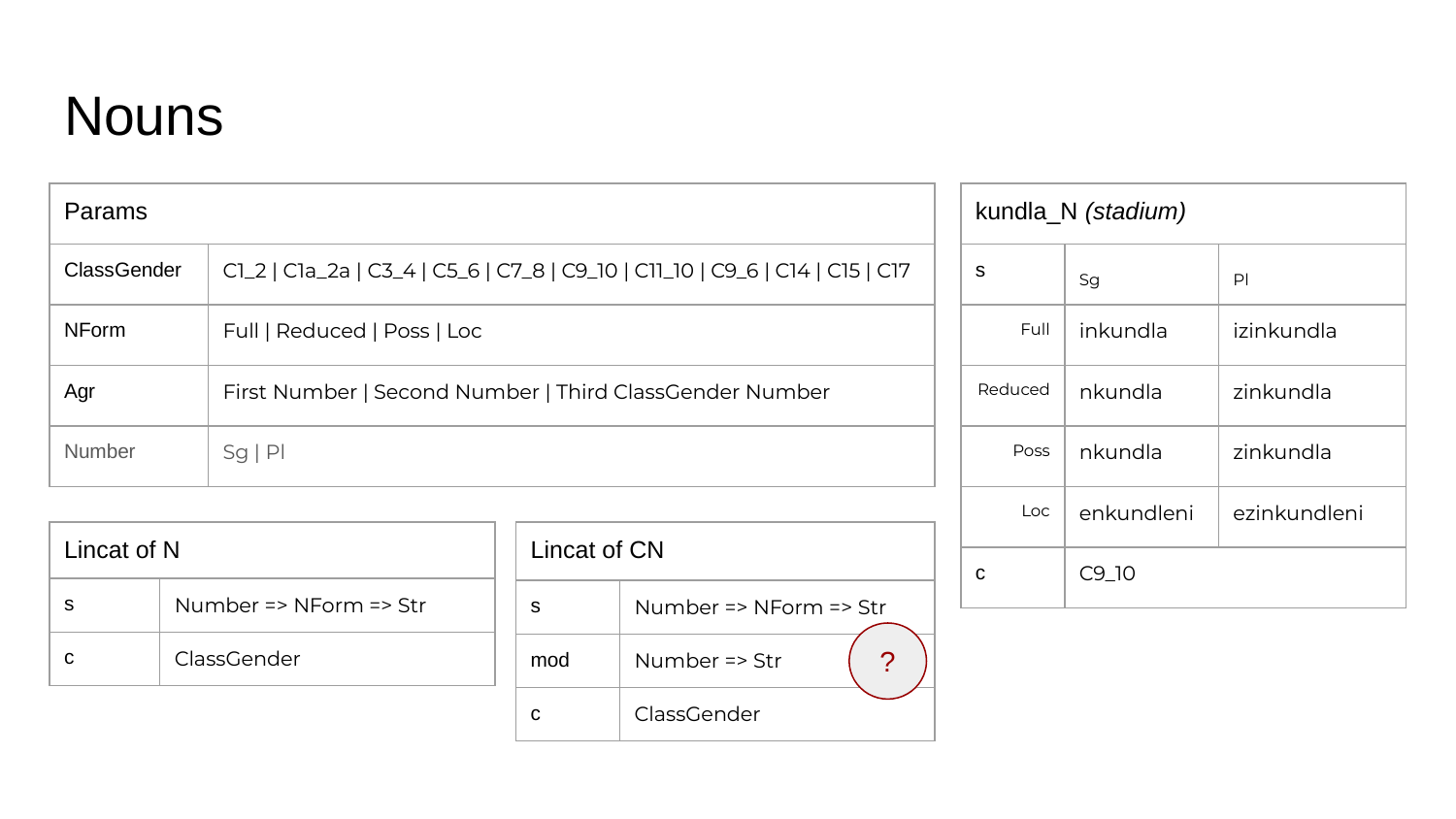

# Nouns
| Params |  |
| --- | --- |
| ClassGender | C1\_2 | C1a\_2a | C3\_4 | C5\_6 | C7\_8 | C9\_10 | C11\_10 | C9\_6 | C14 | C15 | C17 |
| NForm | Full | Reduced | Poss | Loc |
| Agr | First Number | Second Number | Third ClassGender Number |
| Number | Sg | Pl |
| kundla\_N (stadium) |  |  |
| --- | --- | --- |
| s | Sg | Pl |
| Full | inkundla | izinkundla |
| Reduced | nkundla | zinkundla |
| Poss | nkundla | zinkundla |
| Loc | enkundleni | ezinkundleni |
| c | C9\_10 |  |
| Lincat of N |  |
| --- | --- |
| s | Number => NForm => Str |
| c | ClassGender |
| Lincat of CN |  |
| --- | --- |
| s | Number => NForm => Str |
| mod | Number => Str |
| c | ClassGender |
?